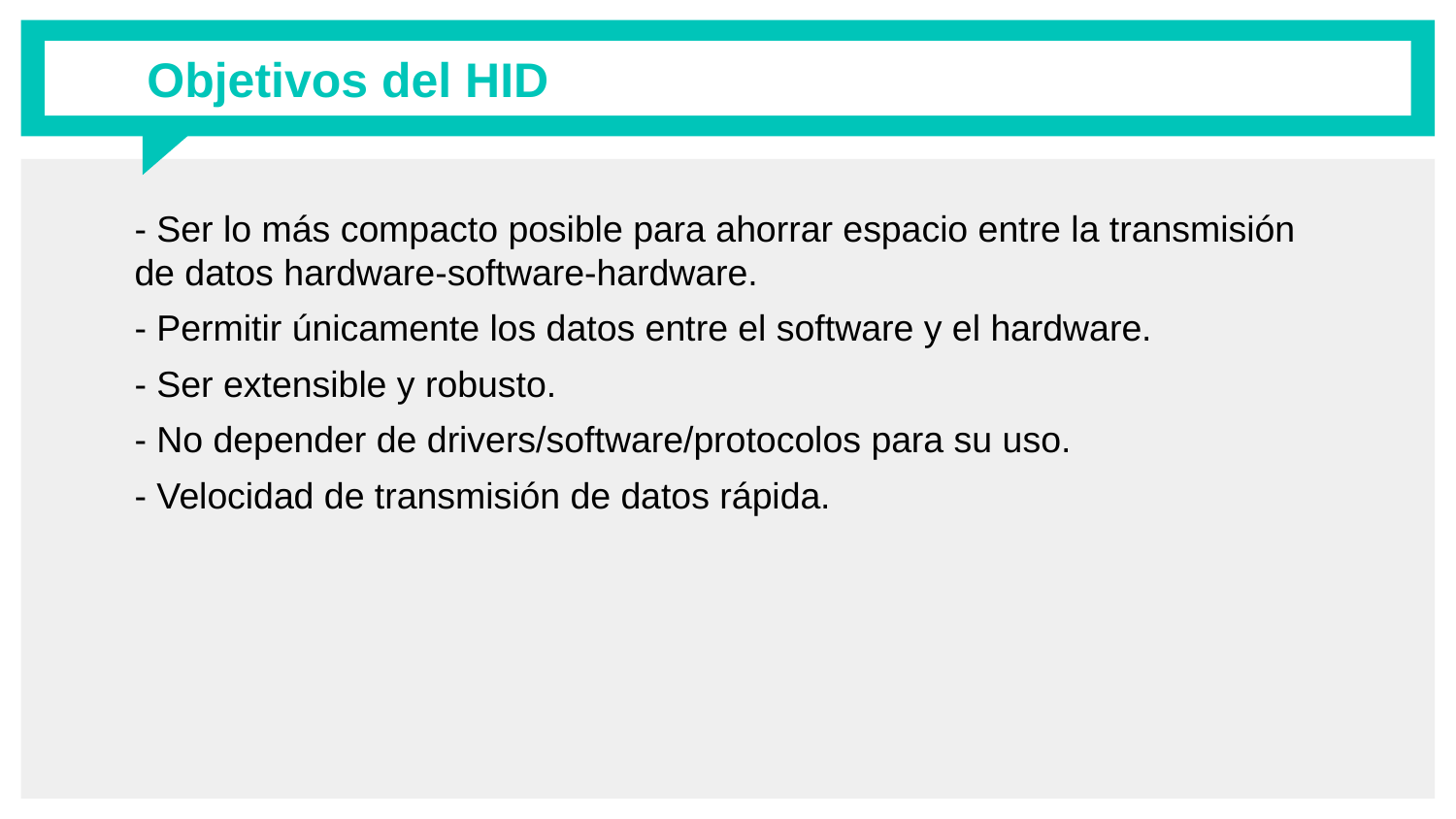

# Objetivos del HID
- Ser lo más compacto posible para ahorrar espacio entre la transmisión de datos hardware-software-hardware.
- Permitir únicamente los datos entre el software y el hardware.
- Ser extensible y robusto.
- No depender de drivers/software/protocolos para su uso.
- Velocidad de transmisión de datos rápida.